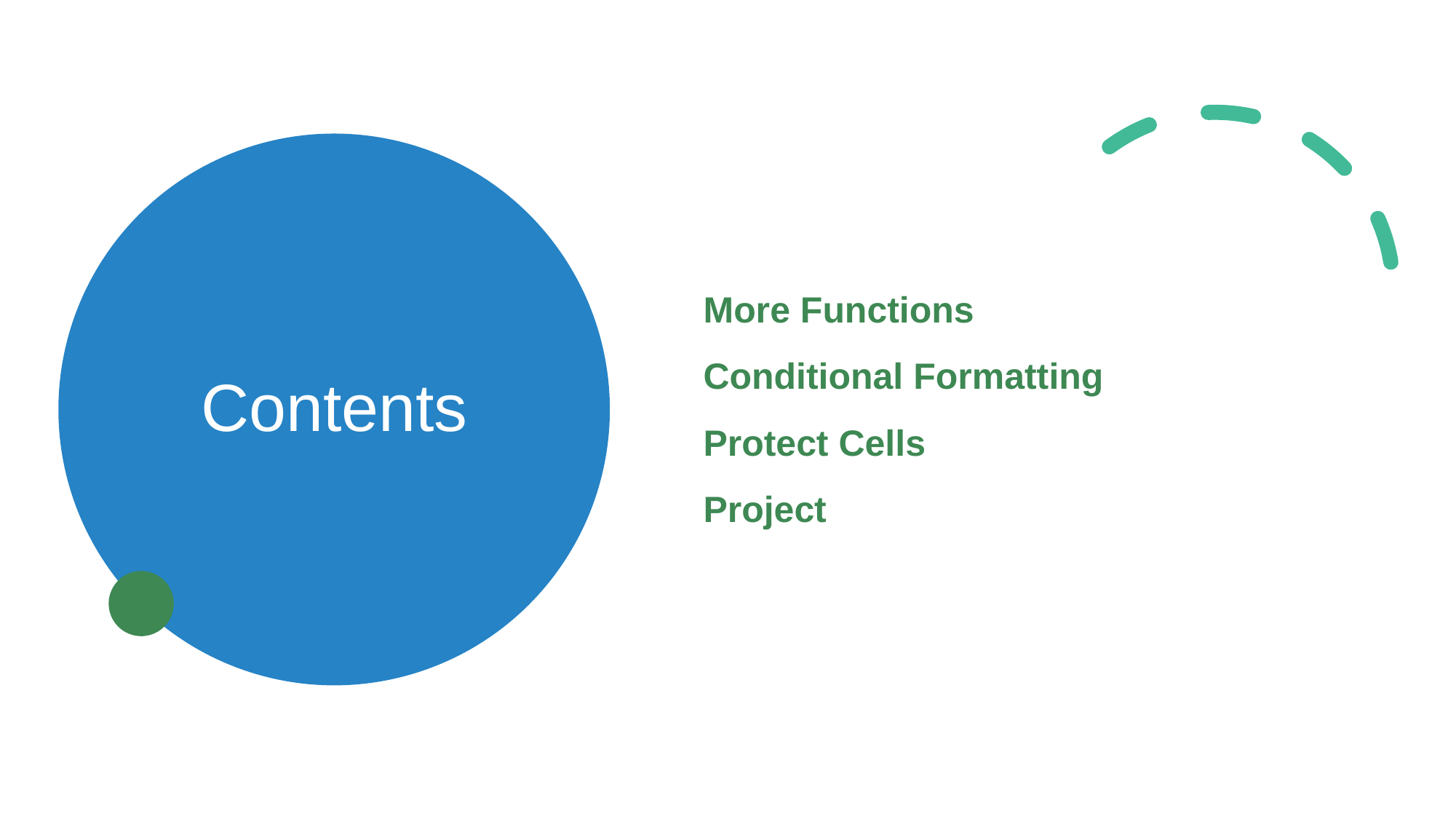

More Functions
Conditional Formatting
Protect Cells
Project
# Contents